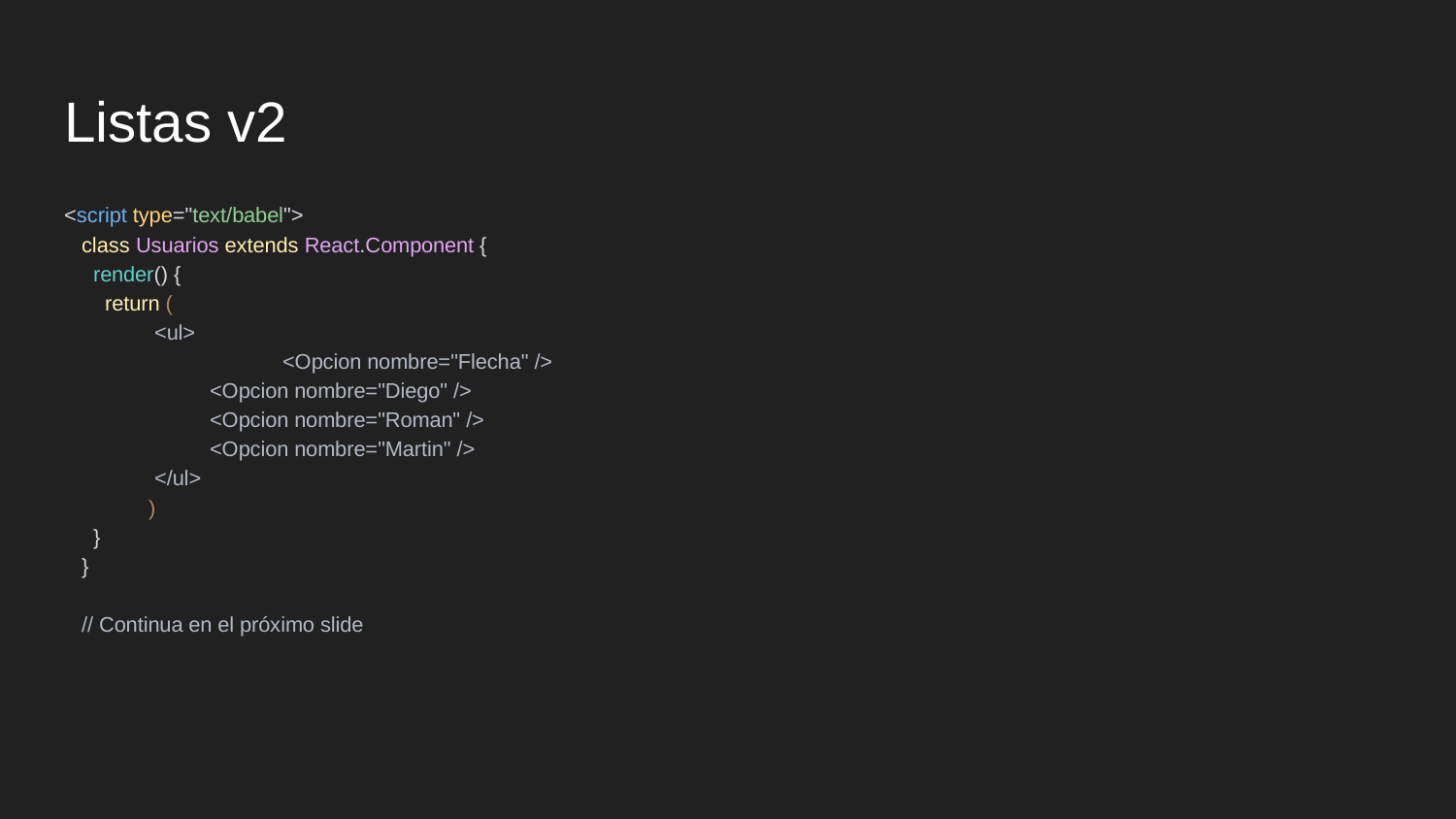

# Listas v2
<script type="text/babel">
   class Usuarios extends React.Component {
     render() {
       return (
   <ul>
	<Opcion nombre="Flecha" />
<Opcion nombre="Diego" />
<Opcion nombre="Roman" />
<Opcion nombre="Martin" />
   </ul>
  )
     }
   }

   // Continua en el próximo slide